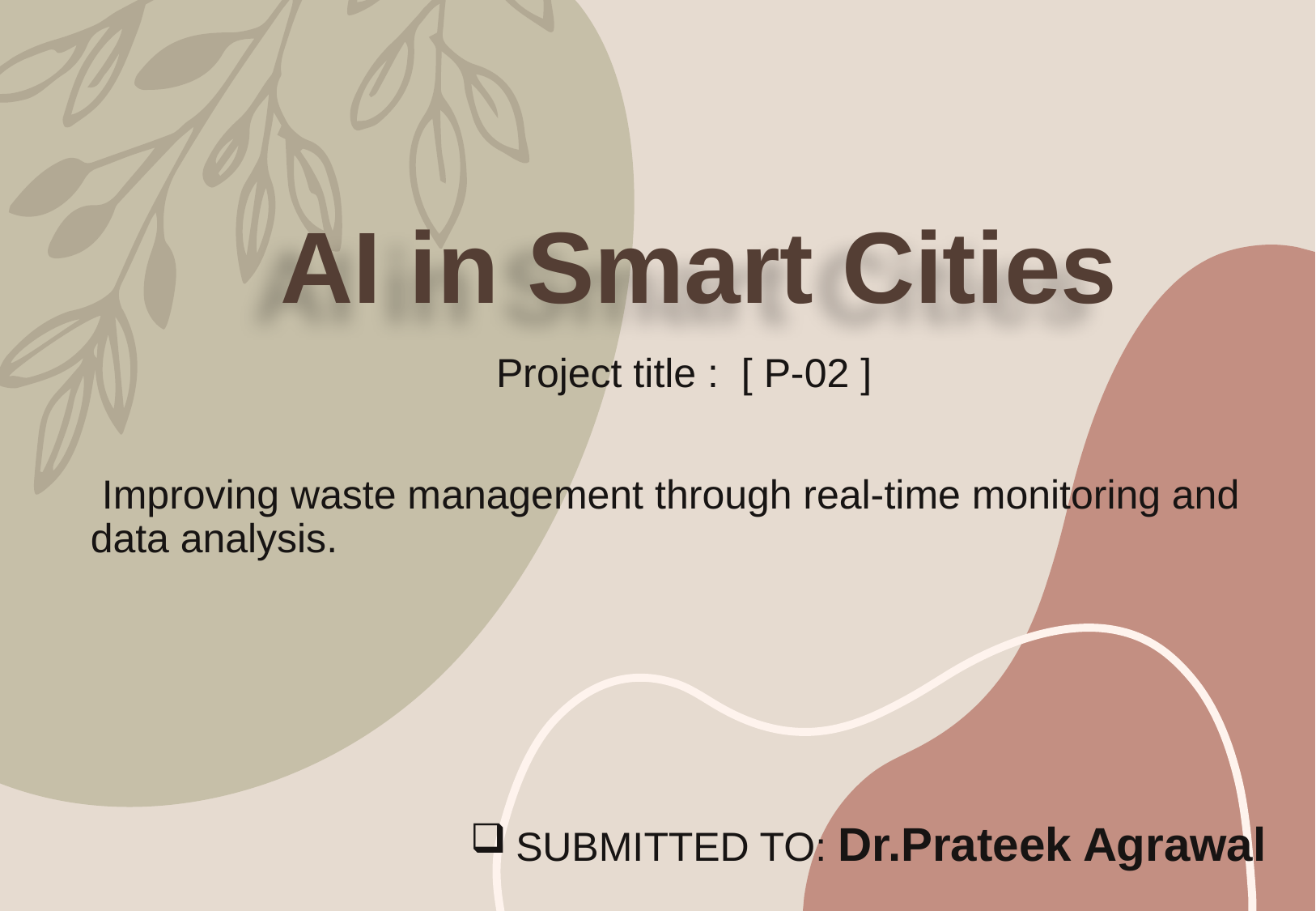

# AI in Smart Cities
 Project title :  [ P-02 ]

 Improving waste management through real-time monitoring and data analysis.

SUBMITTED TO: Dr.Prateek Agrawal